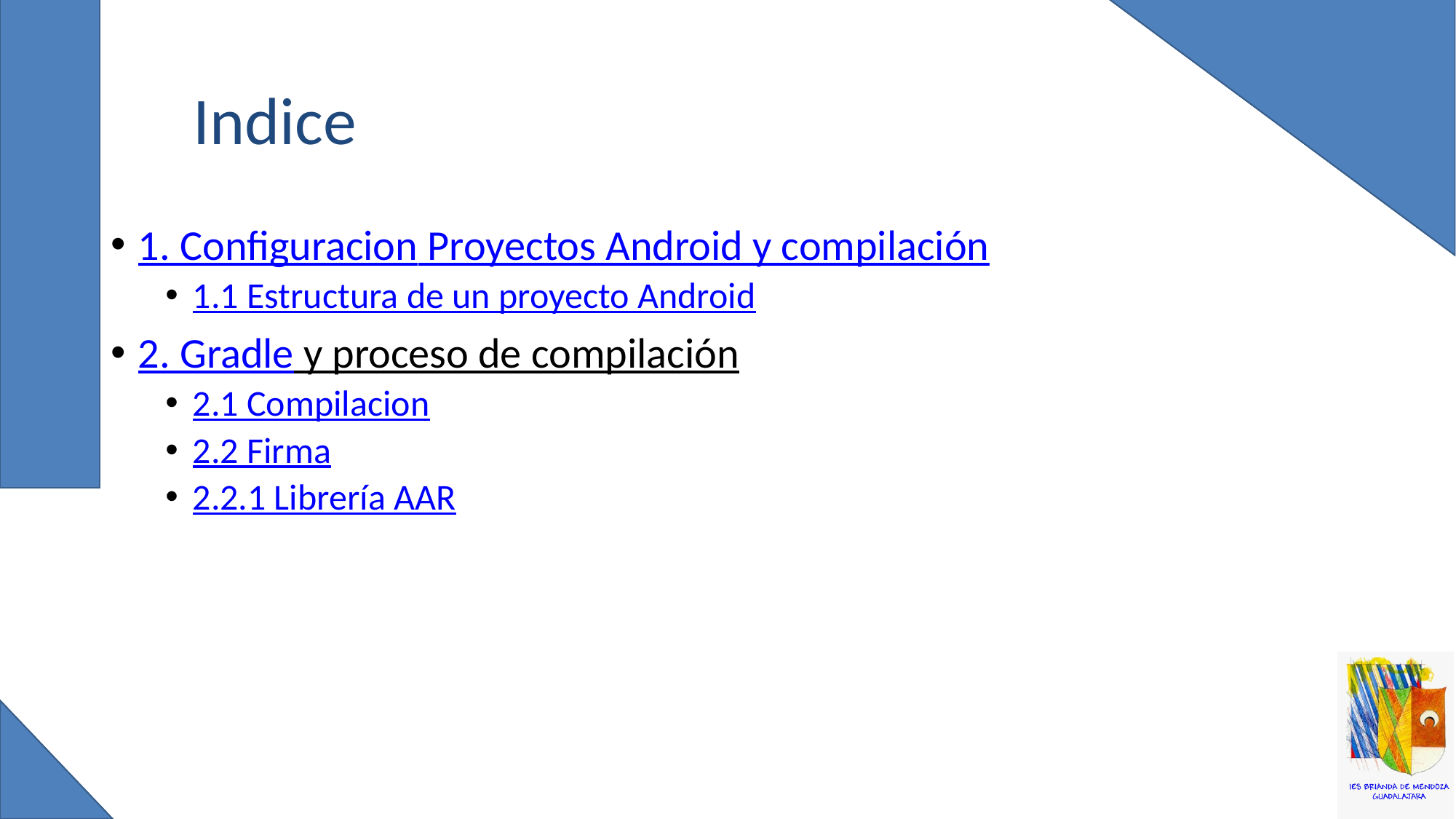

# Indice
1. Configuracion Proyectos Android y compilación
1.1 Estructura de un proyecto Android
2. Gradle y proceso de compilación
2.1 Compilacion
2.2 Firma
2.2.1 Librería AAR